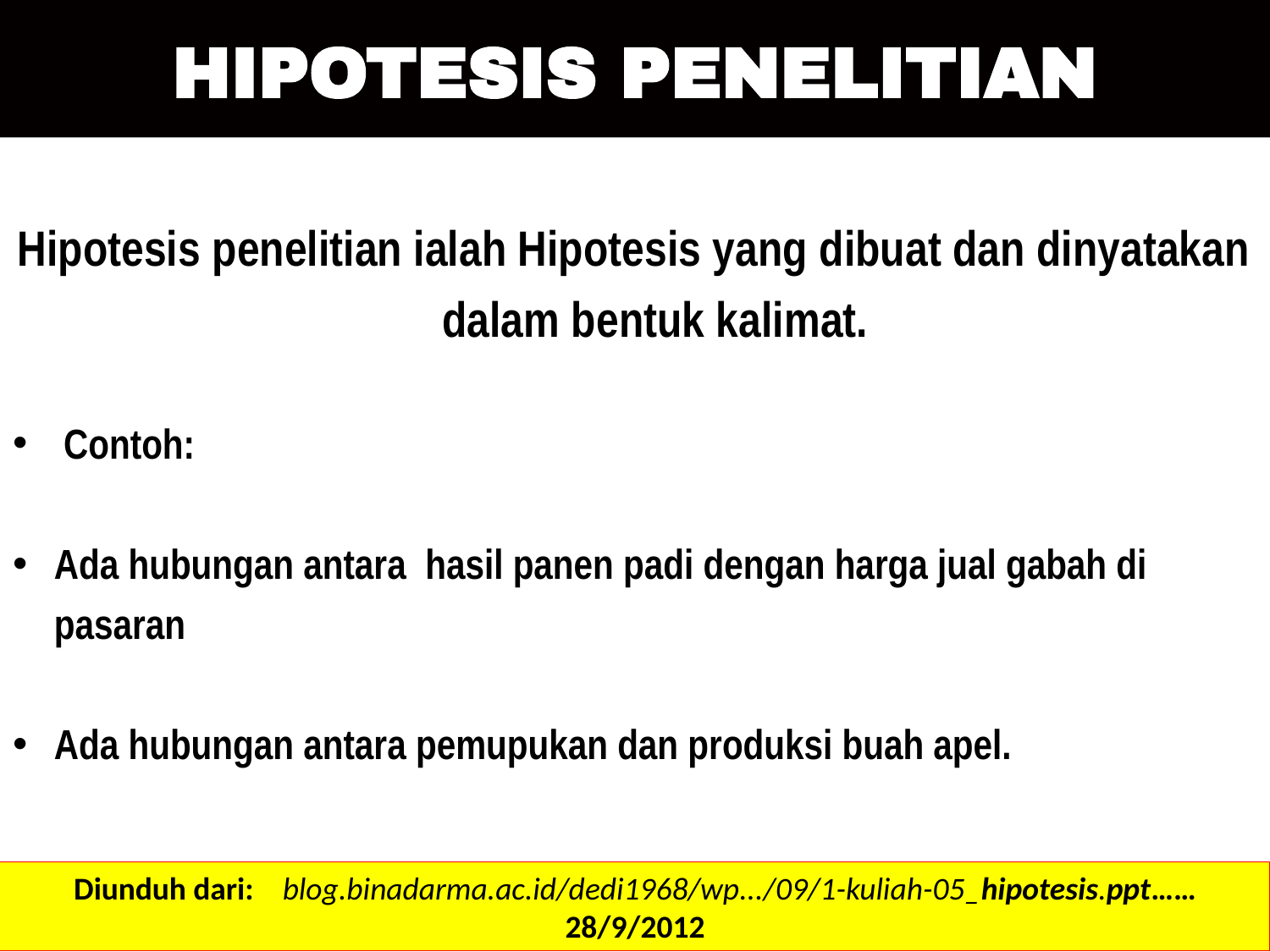

# HIPOTESIS PENELITIAN

Hipotesis penelitian ialah Hipotesis yang dibuat dan dinyatakan dalam bentuk kalimat.

 Contoh:

Ada hubungan antara  hasil panen padi dengan harga jual gabah di pasaran

Ada hubungan antara pemupukan dan produksi buah apel.

Diunduh dari:    blog.binadarma.ac.id/dedi1968/wp.../09/1-kuliah-05_hipotesis.ppt…… 28/9/2012